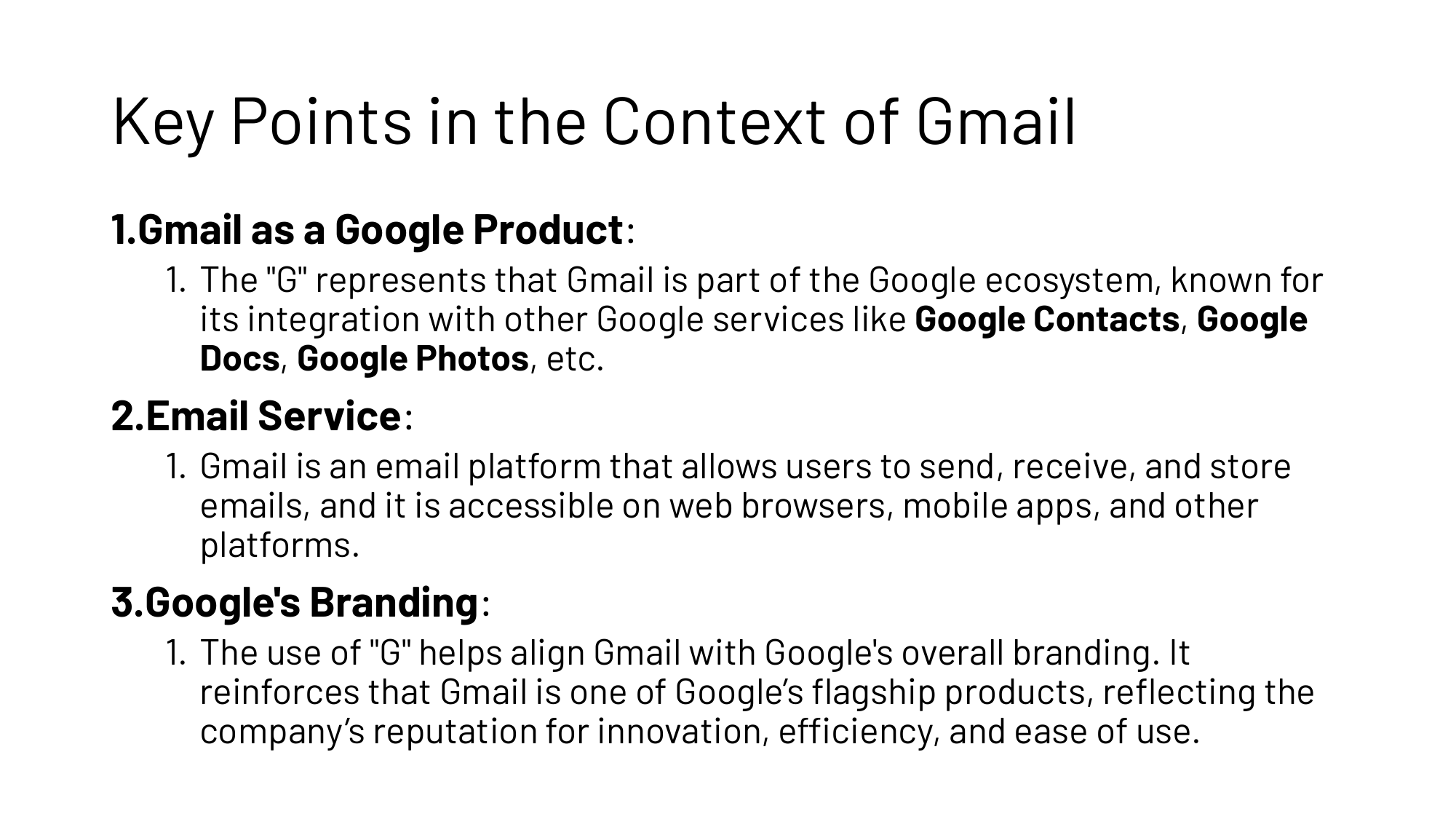

# Key Points in the Context of Gmail
Gmail as a Google Product:
The "G" represents that Gmail is part of the Google ecosystem, known for its integration with other Google services like Google Contacts, Google Docs, Google Photos, etc.
Email Service:
Gmail is an email platform that allows users to send, receive, and store emails, and it is accessible on web browsers, mobile apps, and other platforms.
Google's Branding:
The use of "G" helps align Gmail with Google's overall branding. It reinforces that Gmail is one of Google’s flagship products, reflecting the company’s reputation for innovation, efficiency, and ease of use.